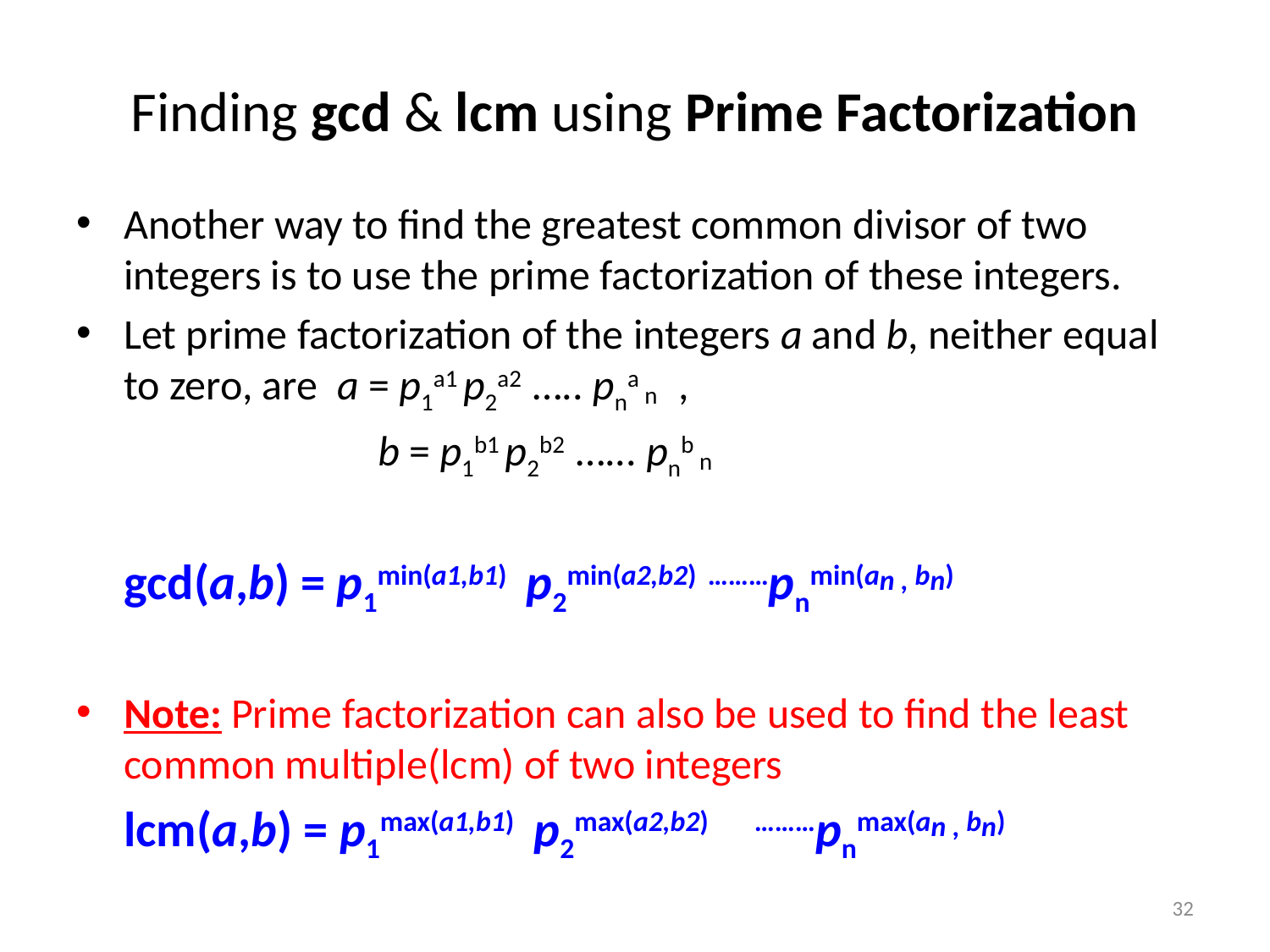

# Finding gcd & lcm using Prime Factorization
Another way to find the greatest common divisor of two integers is to use the prime factorization of these integers.
Let prime factorization of the integers a and b, neither equal to zero, are  a = p1a1 p2a2  ….. pna n   ,
			b = p1b1 p2b2  …... pnb n

	gcd(a,b) = p1min(a1,b1)   p2min(a2,b2) ………pnmin(an , bn)

Note: Prime factorization can also be used to find the least common multiple(lcm) of two integers
	lcm(a,b) = p1max(a1,b1)   p2max(a2,b2)       ………pnmax(an , bn)

32